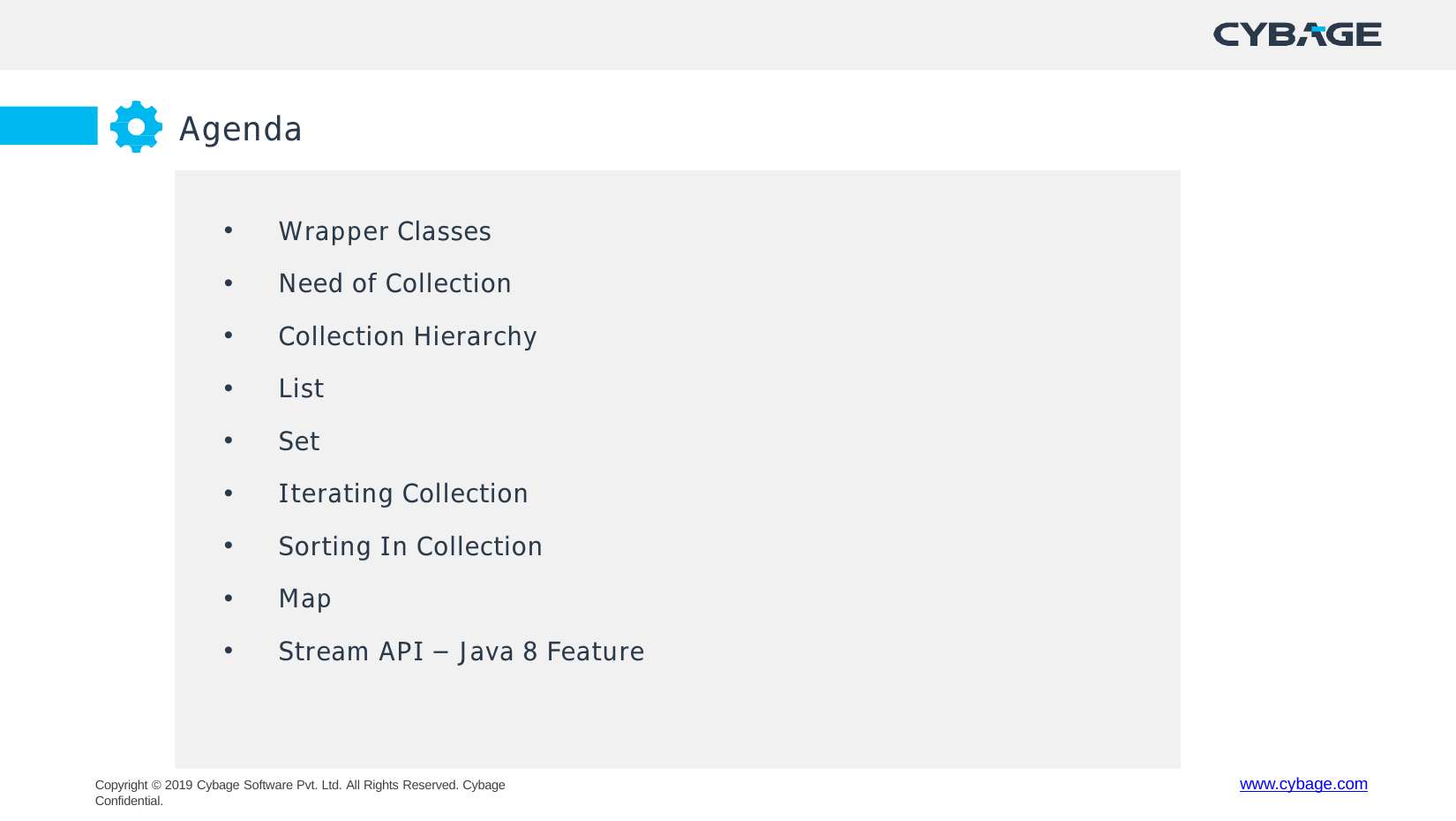

# Agenda

Wrapper Classes
Need of Collection
Collection Hierarchy
List
Set
Iterating Collection
Sorting In Collection
Map
Stream API – Java 8 Feature
www.cybage.com
Copyright © 2019 Cybage Software Pvt. Ltd. All Rights Reserved. Cybage Confidential.